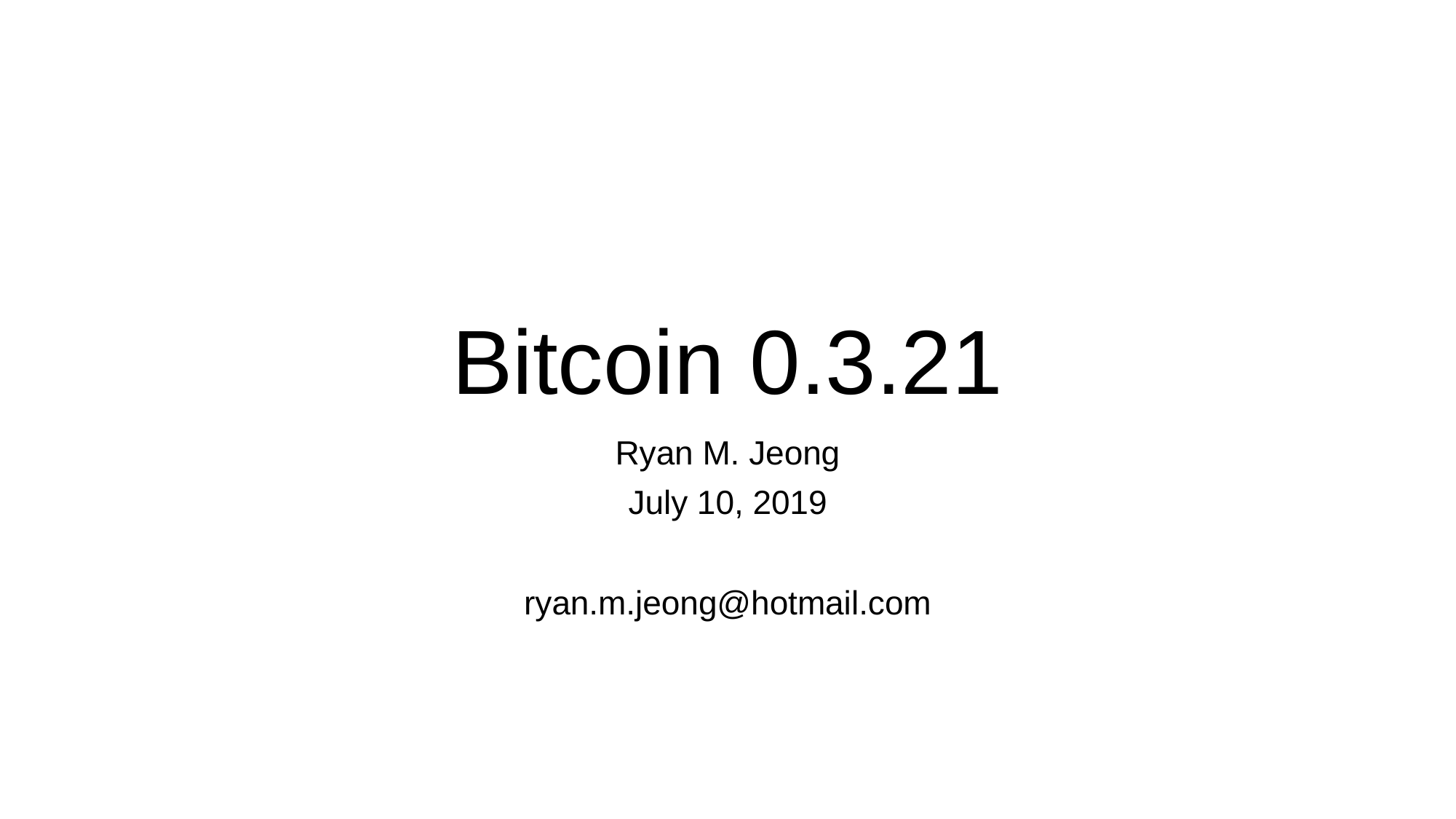

# Bitcoin 0.3.21
Ryan M. Jeong
July 10, 2019

ryan.m.jeong@hotmail.com